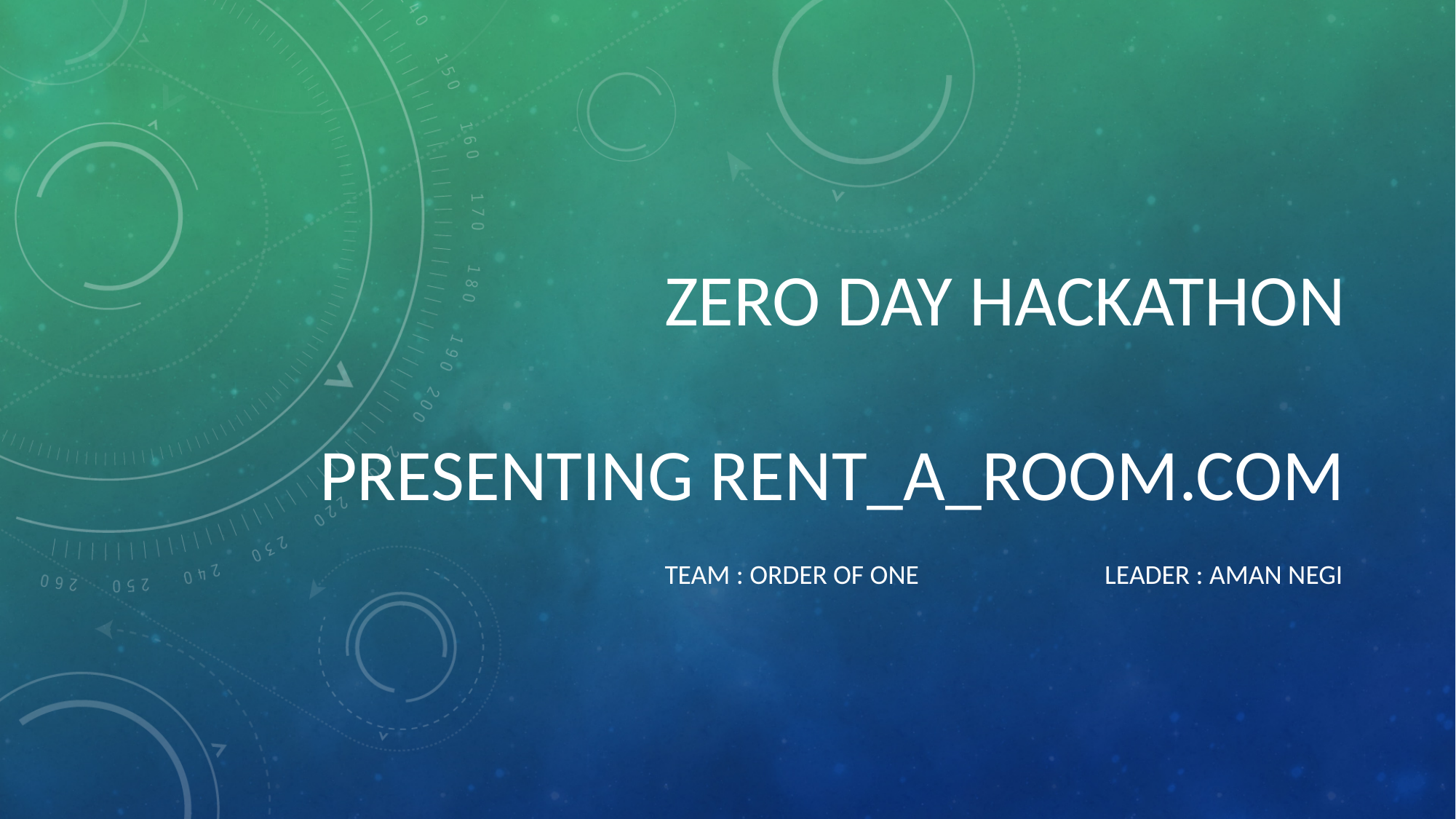

# Zero day hackathon PRESENTING RENT_A_ROOM.COM
Team : order of one                              leader : aman negi